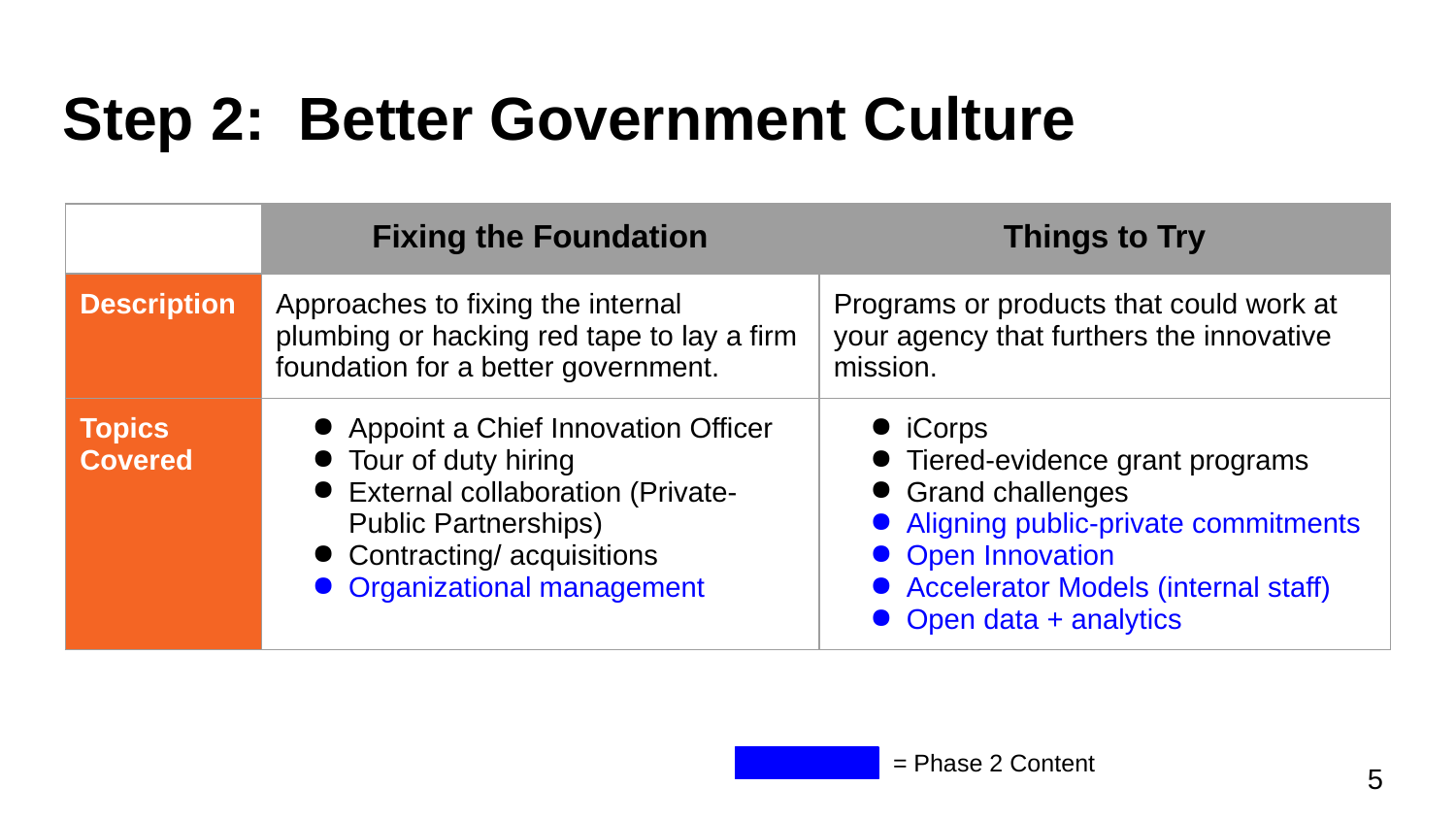

# Step 2:  Better Government Culture
|  | Fixing the Foundation | Things to Try |
| --- | --- | --- |
| Description | Approaches to fixing the internal plumbing or hacking red tape to lay a firm foundation for a better government. | Programs or products that could work at your agency that furthers the innovative mission. |
| Topics Covered | Appoint a Chief Innovation Officer Tour of duty hiring External collaboration (Private-Public Partnerships) Contracting/ acquisitions Organizational management | iCorps Tiered-evidence grant programs Grand challenges Aligning public-private commitments Open Innovation Accelerator Models (internal staff) Open data + analytics |
= Phase 2 Content

5